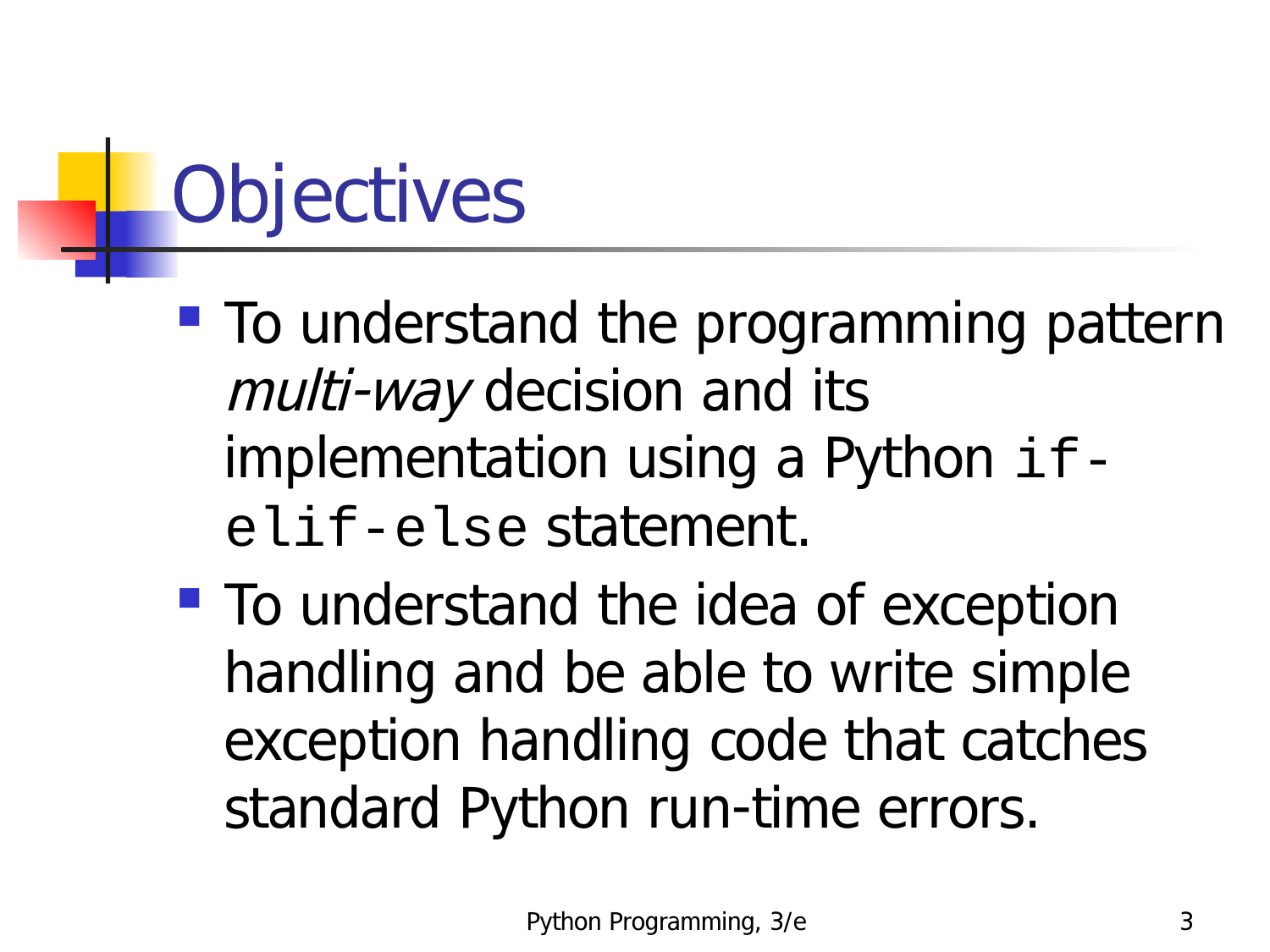

# Objectives
To understand the programming pattern multi-way decision and its implementation using a Python if-elif-else statement.
To understand the idea of exception handling and be able to write simple exception handling code that catches standard Python run-time errors.
Python Programming, 3/e
3